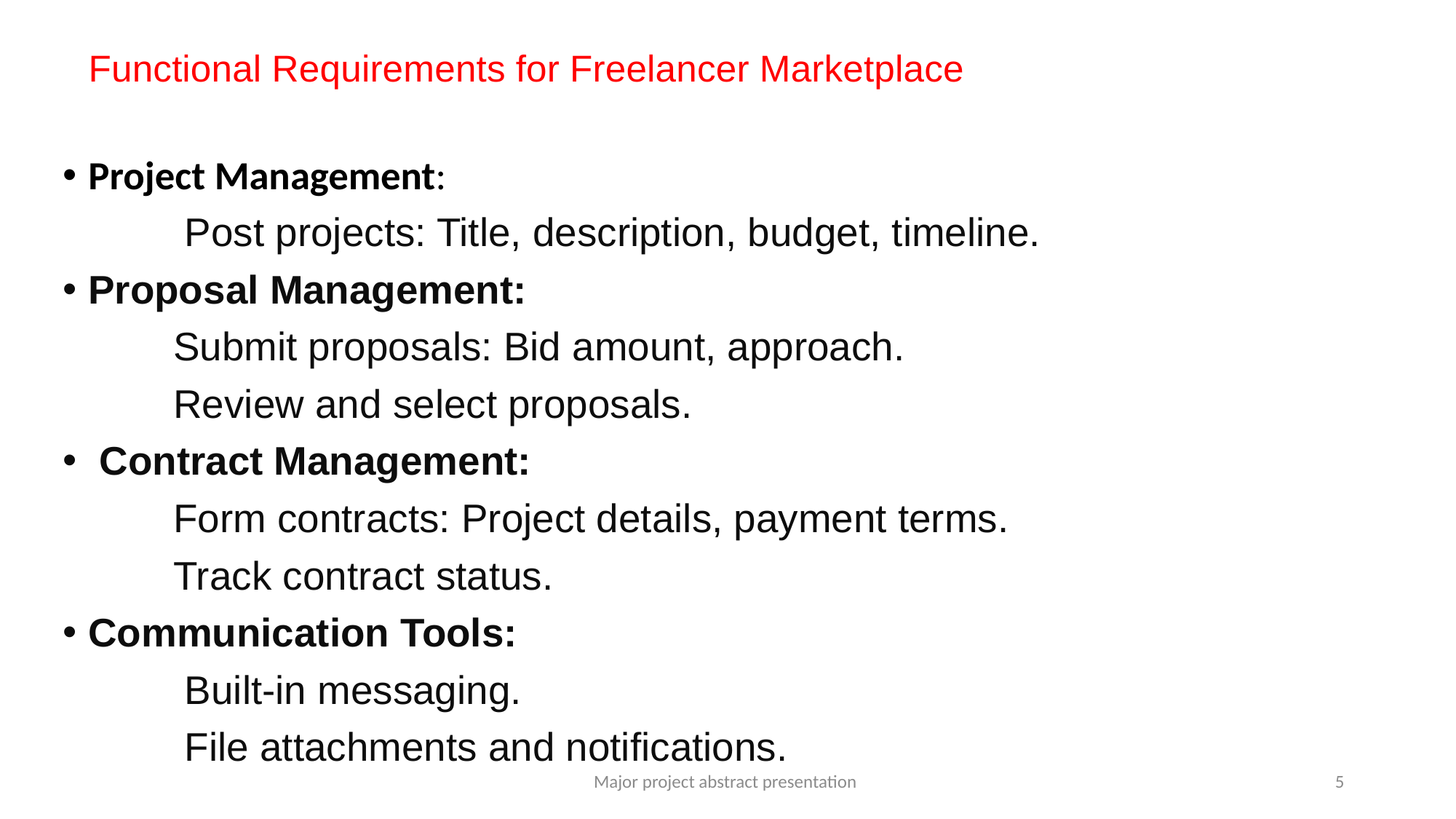

# Functional Requirements for Freelancer Marketplace
Project Management:
           Post projects: Title, description, budget, timeline.
Proposal Management:
          Submit proposals: Bid amount, approach.
          Review and select proposals.
 Contract Management:
          Form contracts: Project details, payment terms.
          Track contract status.
Communication Tools:
           Built-in messaging.
           File attachments and notifications.

Major project abstract presentation
5